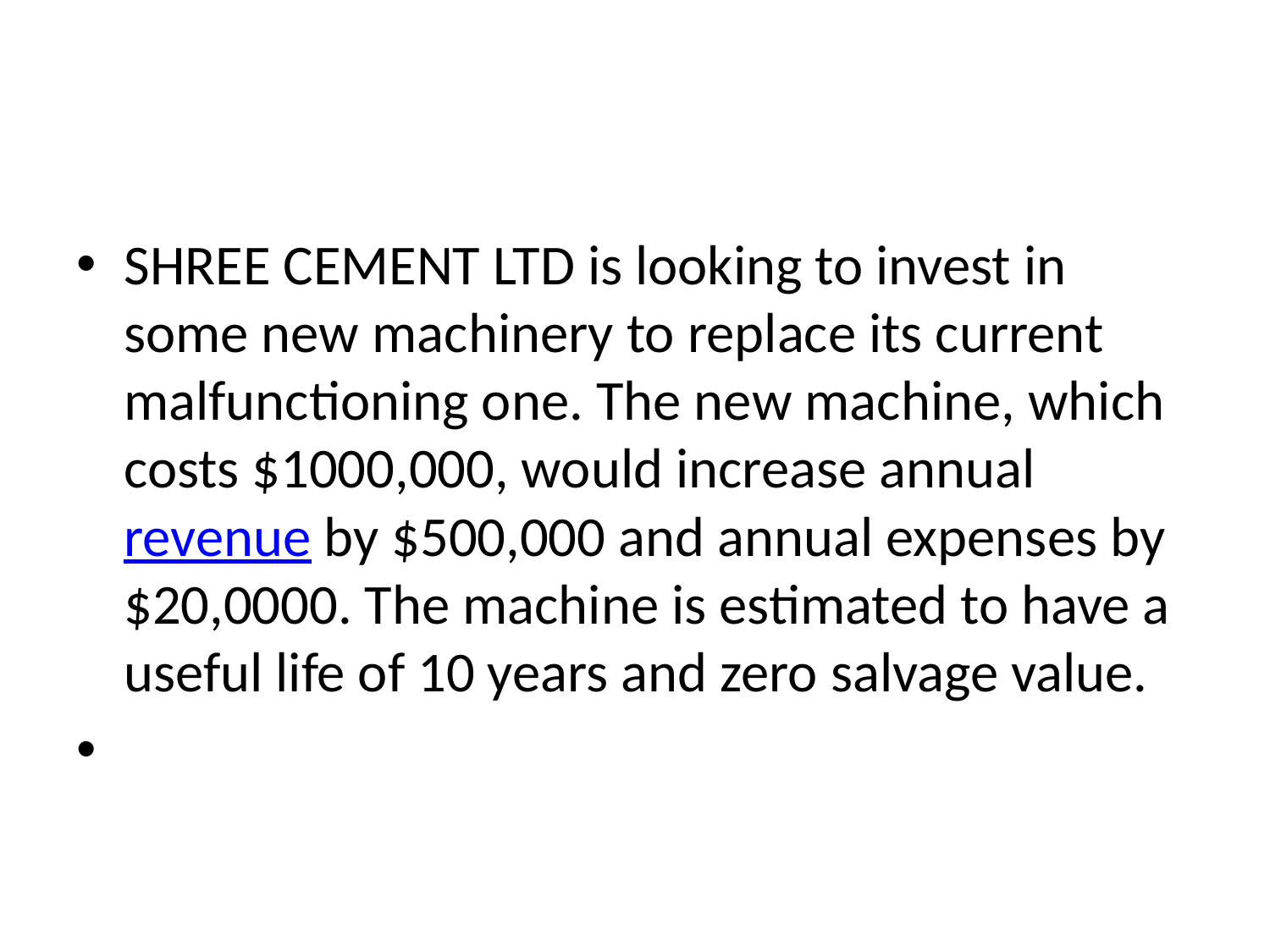

#
SHREE CEMENT LTD is looking to invest in some new machinery to replace its current malfunctioning one. The new machine, which costs $1000,000, would increase annual revenue by $500,000 and annual expenses by $20,0000. The machine is estimated to have a useful life of 10 years and zero salvage value.